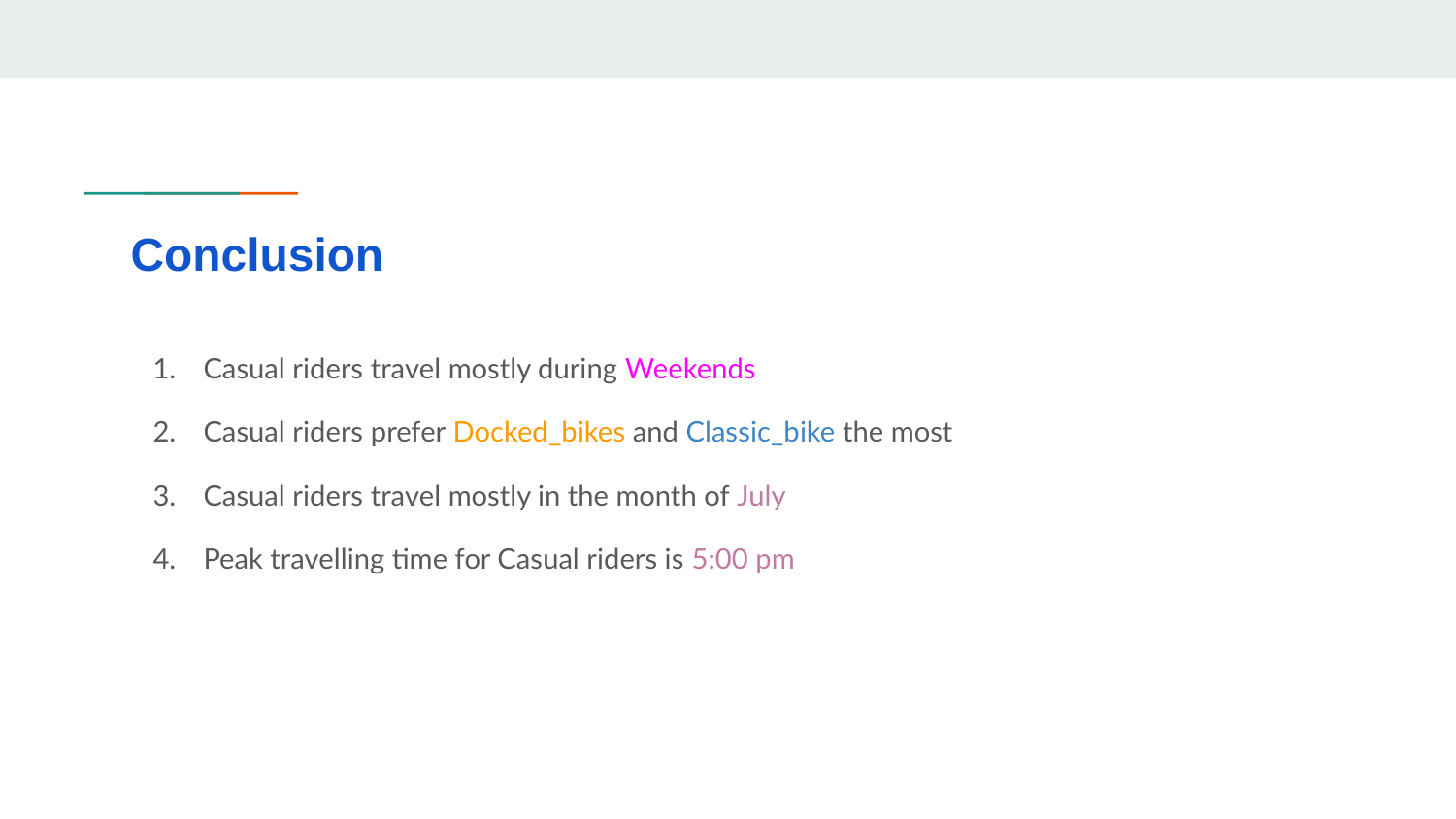

# Conclusion
Casual riders travel mostly during Weekends
Casual riders prefer Docked_bikes and Classic_bike the most
Casual riders travel mostly in the month of July
Peak travelling time for Casual riders is 5:00 pm